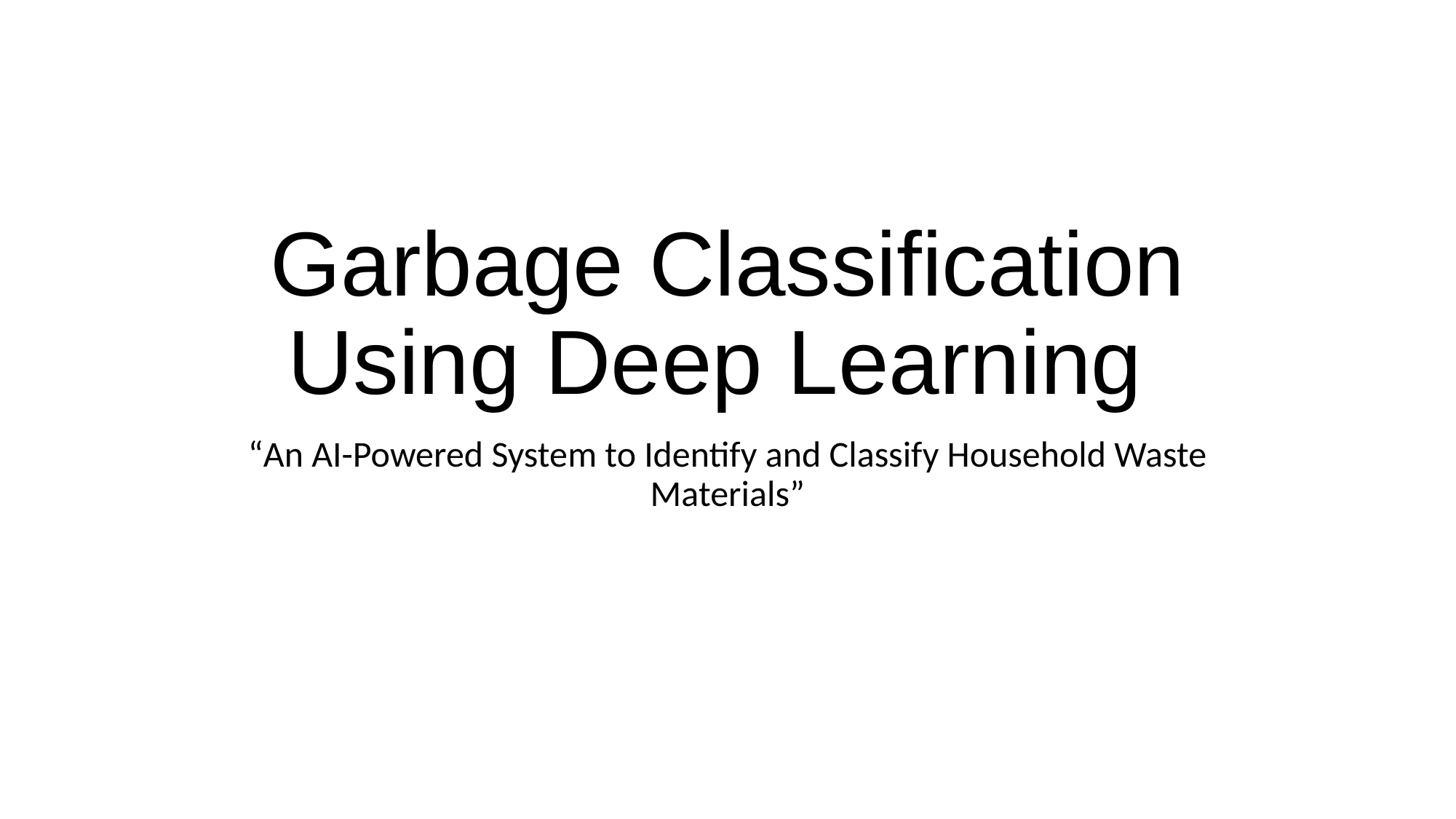

# Garbage Classification Using Deep Learning
“An AI-Powered System to Identify and Classify Household Waste Materials”